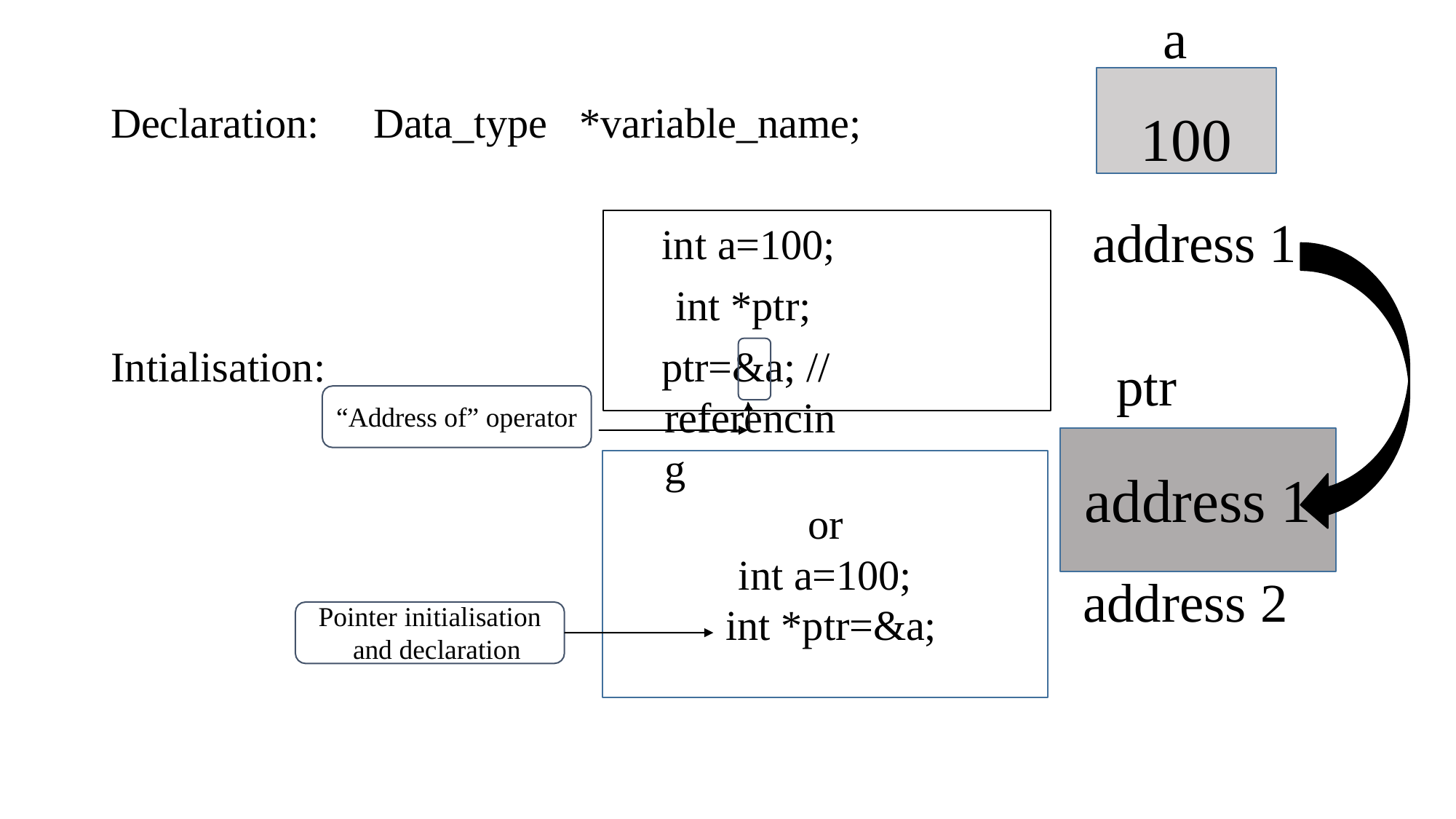

a
100
Declaration:
Data_type
*variable_name;
int a=100;  int *ptr;
ptr=&a; //referencing
address 1

Intialisation:
“Address of” operator
ptr

address 1
or
int a=100;  int *ptr=&a;
address 2
Pointer initialisation  and declaration